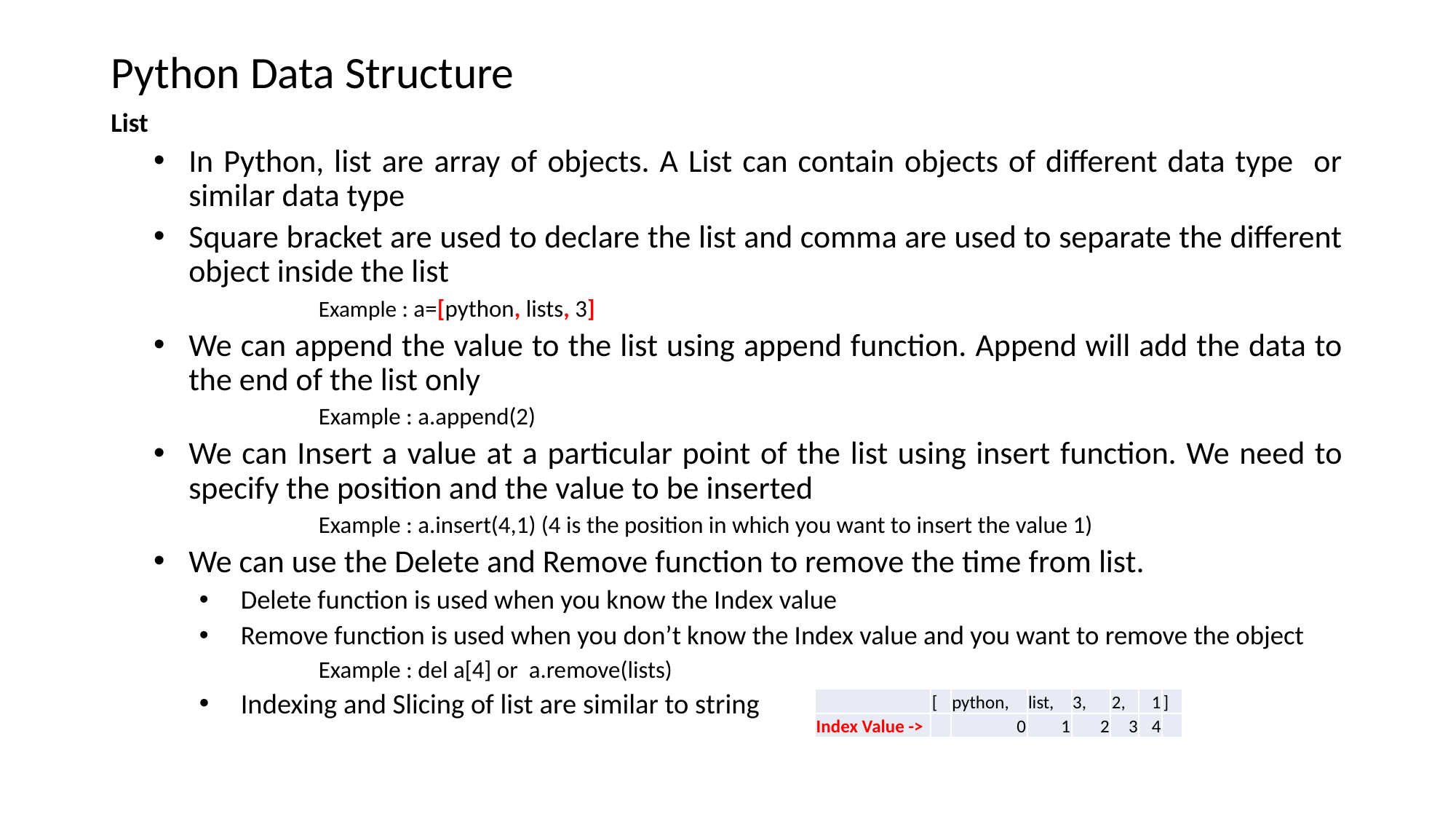

# Python Data Structure
List
In Python, list are array of objects. A List can contain objects of different data type  or similar data type
Square bracket are used to declare the list and comma are used to separate the different object inside the list
Example : a=[python, lists, 3]
We can append the value to the list using append function. Append will add the data to the end of the list only
Example : a.append(2)
We can Insert a value at a particular point of the list using insert function. We need to specify the position and the value to be inserted
Example : a.insert(4,1) (4 is the position in which you want to insert the value 1)
We can use the Delete and Remove function to remove the time from list.
Delete function is used when you know the Index value
Remove function is used when you don’t know the Index value and you want to remove the object
Example : del a[4] or  a.remove(lists)
Indexing and Slicing of list are similar to string
|  | [ | python, | list, | 3, | 2, | 1 | ] |
| --- | --- | --- | --- | --- | --- | --- | --- |
| Index Value -> |  | 0 | 1 | 2 | 3 | 4 |  |